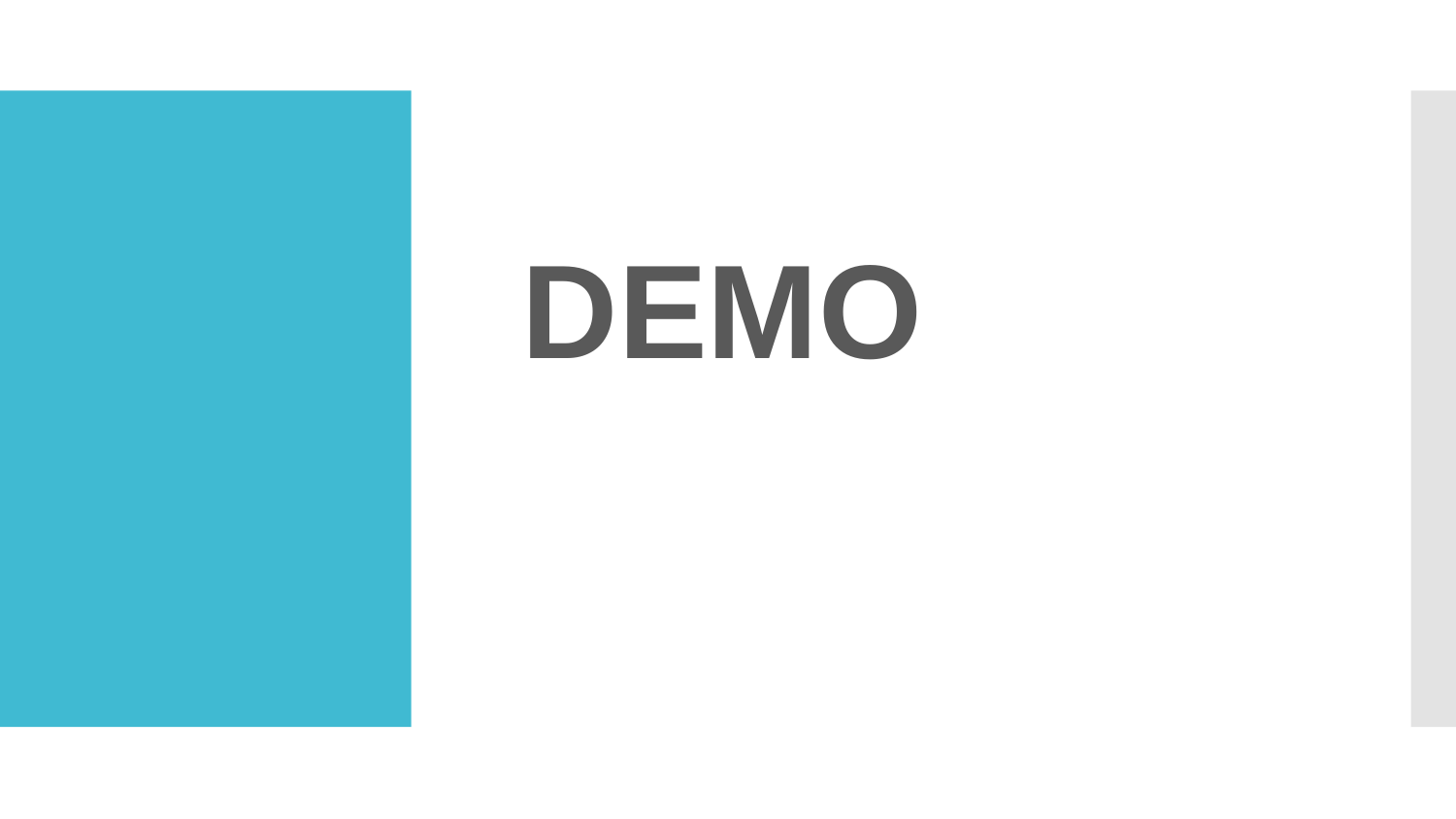

DEMO
# 1. This is a great headline